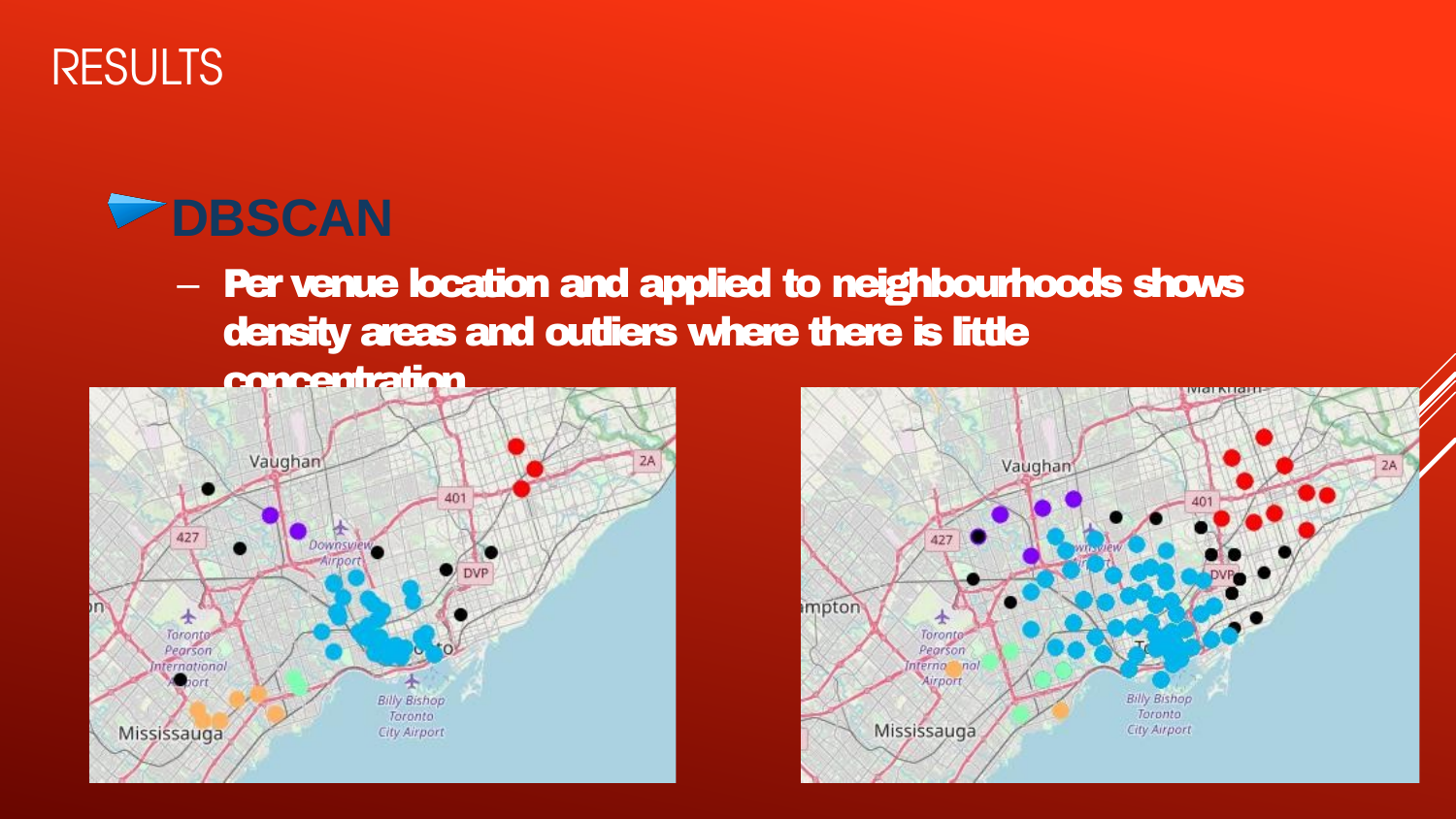

# Results
DBSCAN
–	Per venue location and applied to neighbourhoods shows  density areas and outliers where there is little concentration